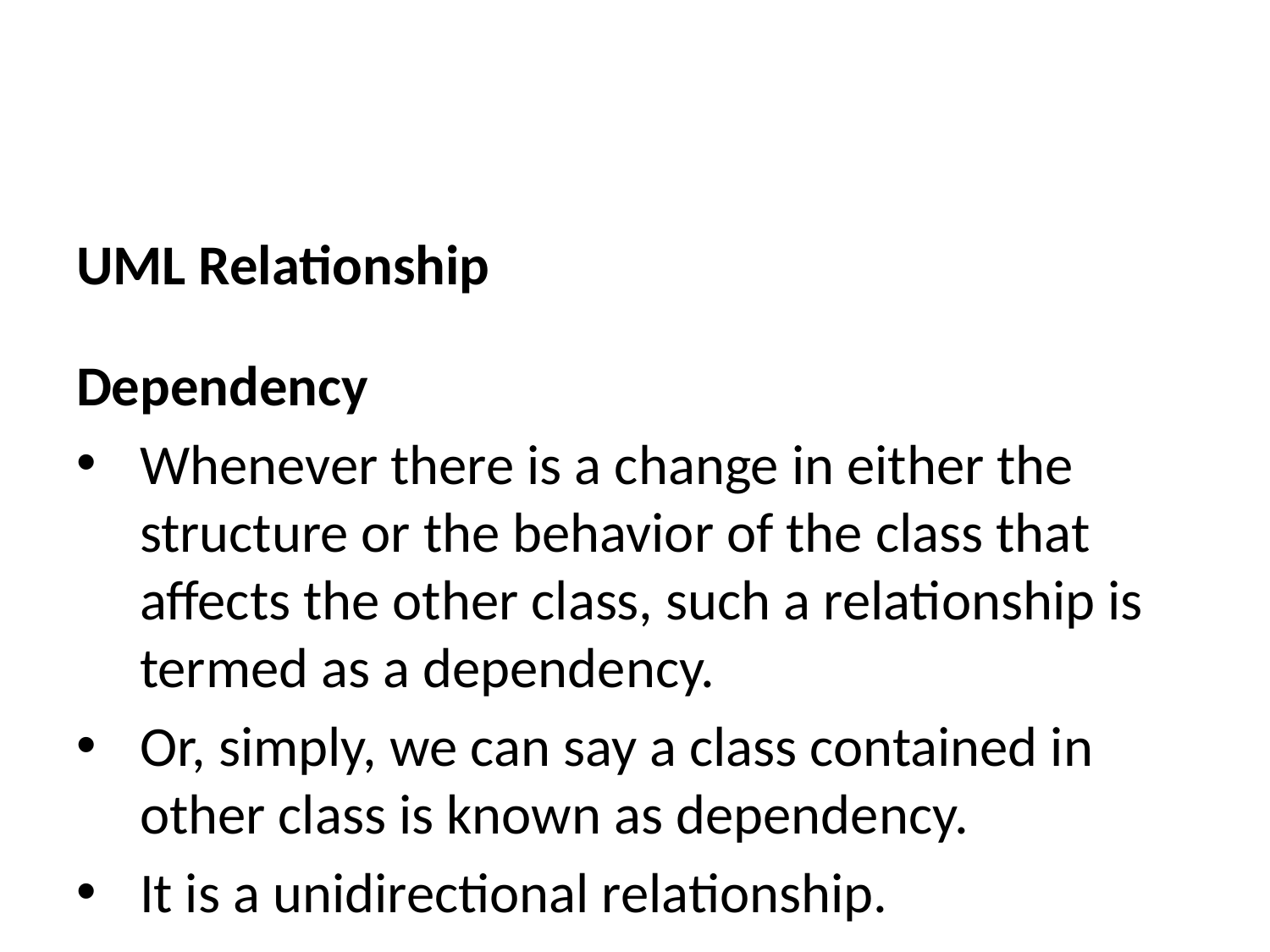

UML Relationship
Dependency
Whenever there is a change in either the structure or the behavior of the class that affects the other class, such a relationship is termed as a dependency.
Or, simply, we can say a class contained in other class is known as dependency.
It is a unidirectional relationship.